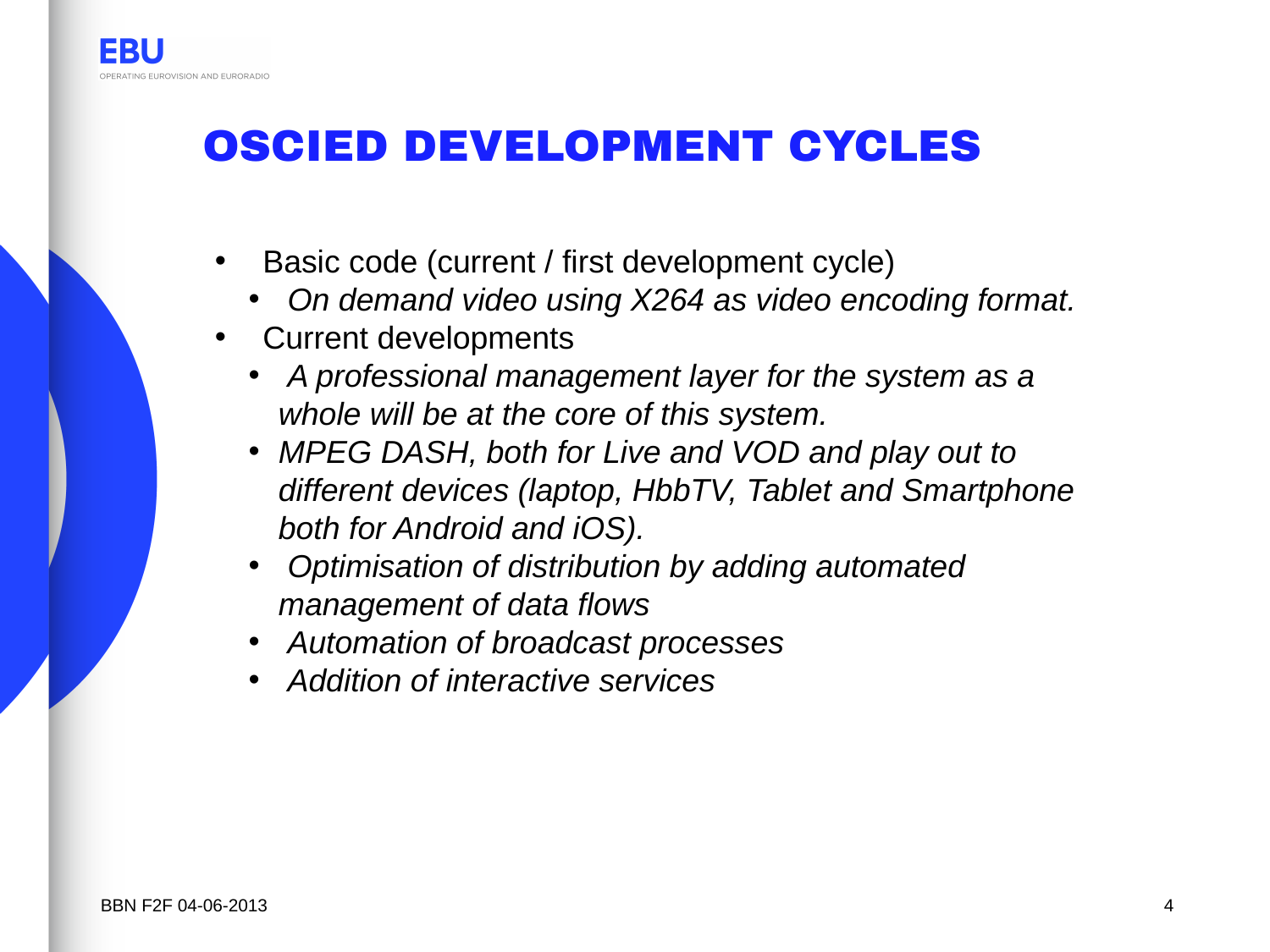

# Oscied development cycles
Basic code (current / first development cycle)
 On demand video using X264 as video encoding format.
Current developments
 A professional management layer for the system as a whole will be at the core of this system.
MPEG DASH, both for Live and VOD and play out to different devices (laptop, HbbTV, Tablet and Smartphone both for Android and iOS).
 Optimisation of distribution by adding automated management of data flows
 Automation of broadcast processes
 Addition of interactive services

BBN f2f 04-06-2013
4